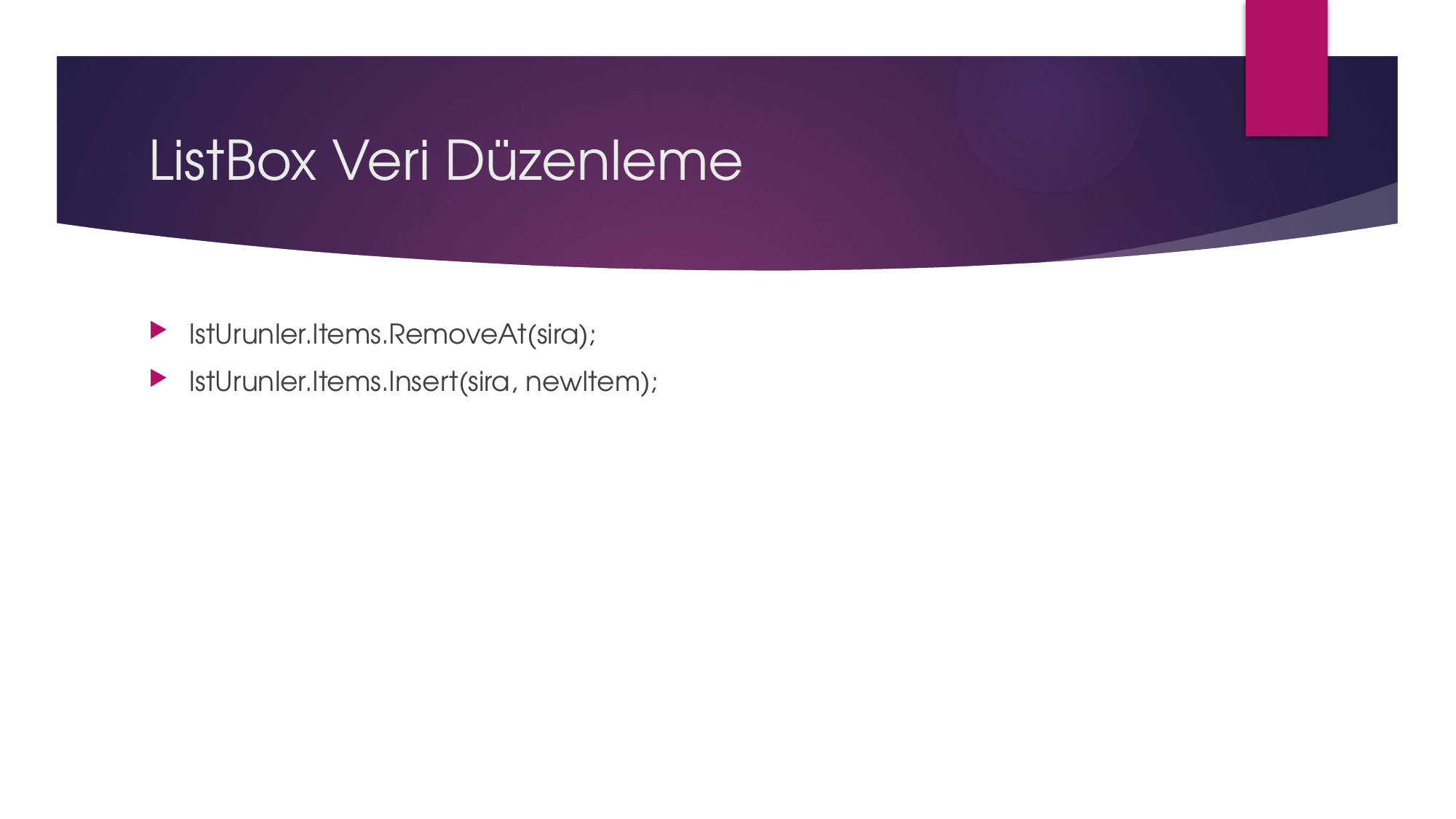

# ListBox Veri Düzenleme
lstUrunler.Items.RemoveAt(sira);
lstUrunler.Items.Insert(sira, newItem);